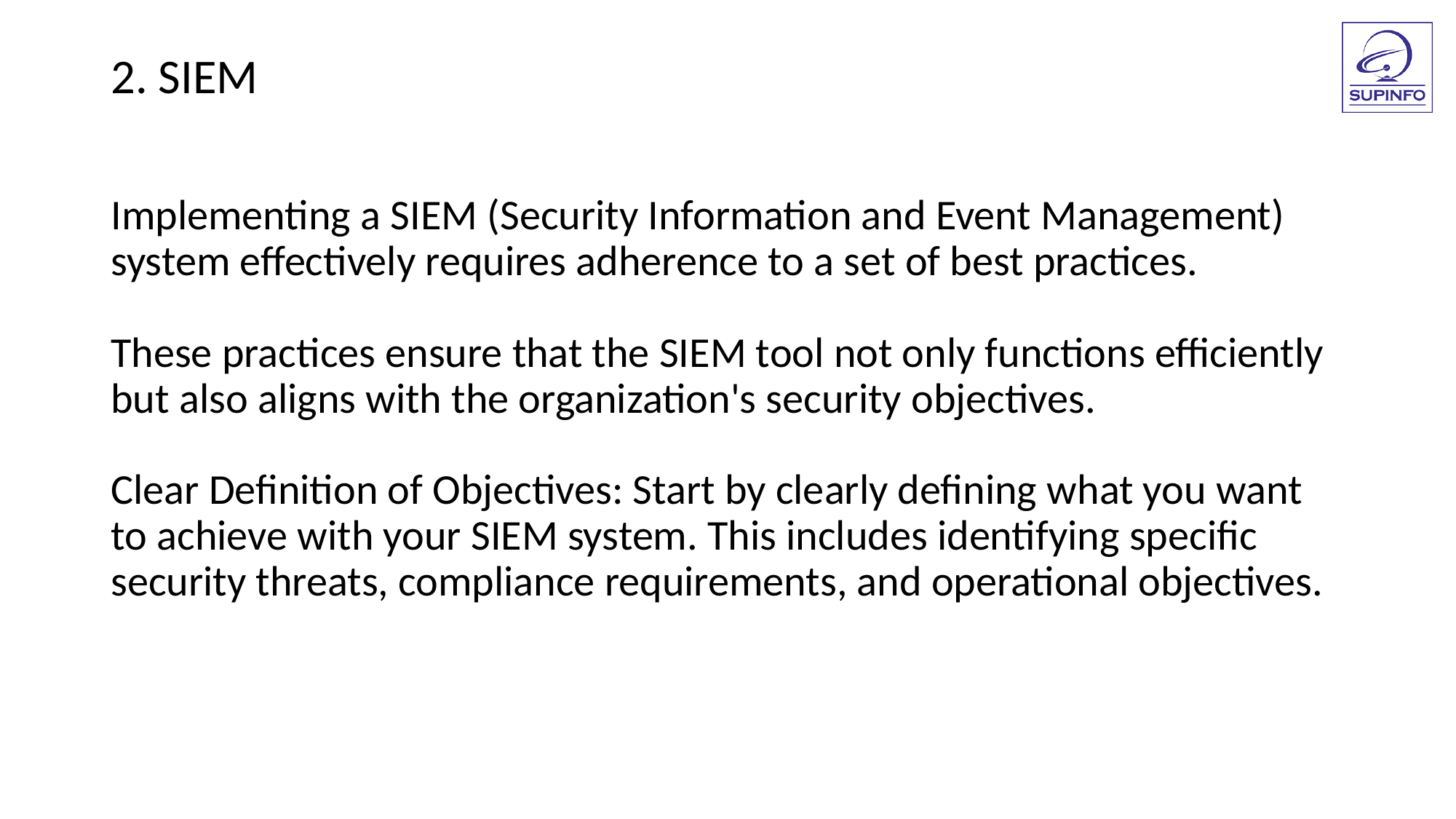

2. SIEM

Implementing a SIEM (Security Information and Event Management) system effectively requires adherence to a set of best practices.

These practices ensure that the SIEM tool not only functions efficiently but also aligns with the organization's security objectives.

Clear Definition of Objectives: Start by clearly defining what you want to achieve with your SIEM system. This includes identifying specific security threats, compliance requirements, and operational objectives.